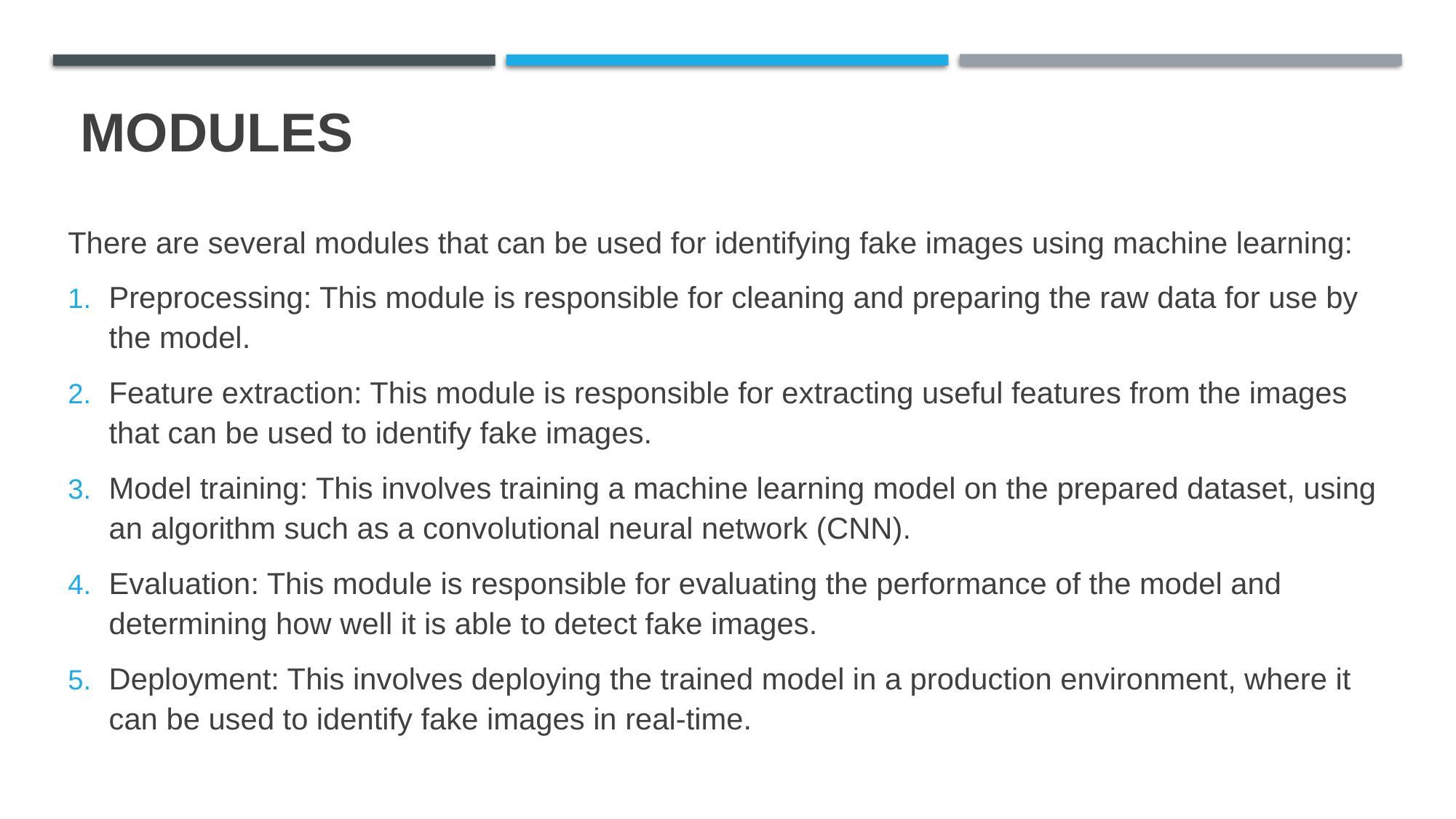

# Modules
There are several modules that can be used for identifying fake images using machine learning:
Preprocessing: This module is responsible for cleaning and preparing the raw data for use by the model.
Feature extraction: This module is responsible for extracting useful features from the images that can be used to identify fake images.
Model training: This involves training a machine learning model on the prepared dataset, using an algorithm such as a convolutional neural network (CNN).
Evaluation: This module is responsible for evaluating the performance of the model and determining how well it is able to detect fake images.
Deployment: This involves deploying the trained model in a production environment, where it can be used to identify fake images in real-time.